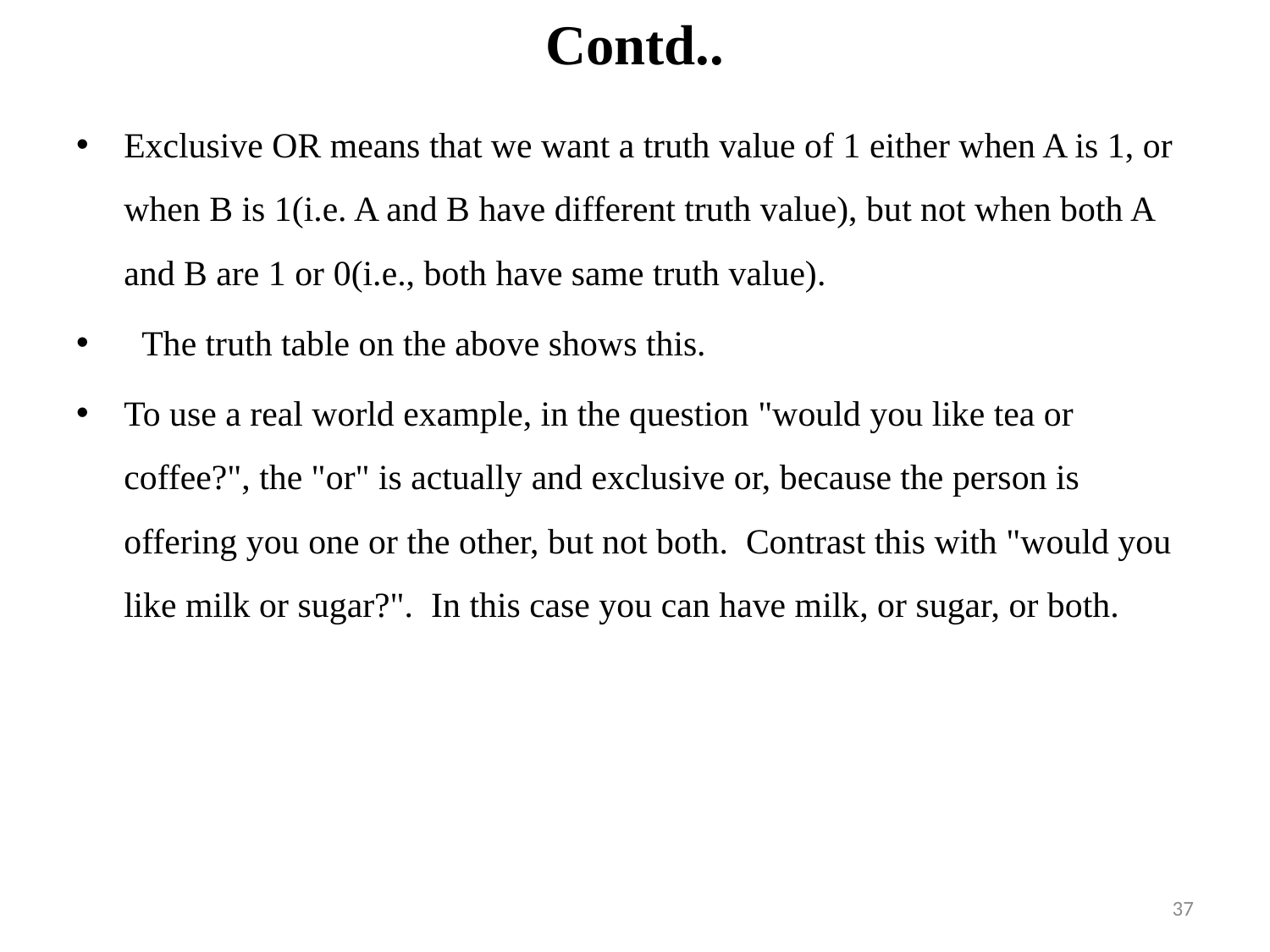

# Contd..
Exclusive OR means that we want a truth value of 1 either when A is 1, or when B is 1(i.e. A and B have different truth value), but not when both A and B are 1 or 0(i.e., both have same truth value).
  The truth table on the above shows this.
To use a real world example, in the question "would you like tea or coffee?", the "or" is actually and exclusive or, because the person is offering you one or the other, but not both.  Contrast this with "would you like milk or sugar?".  In this case you can have milk, or sugar, or both.
37